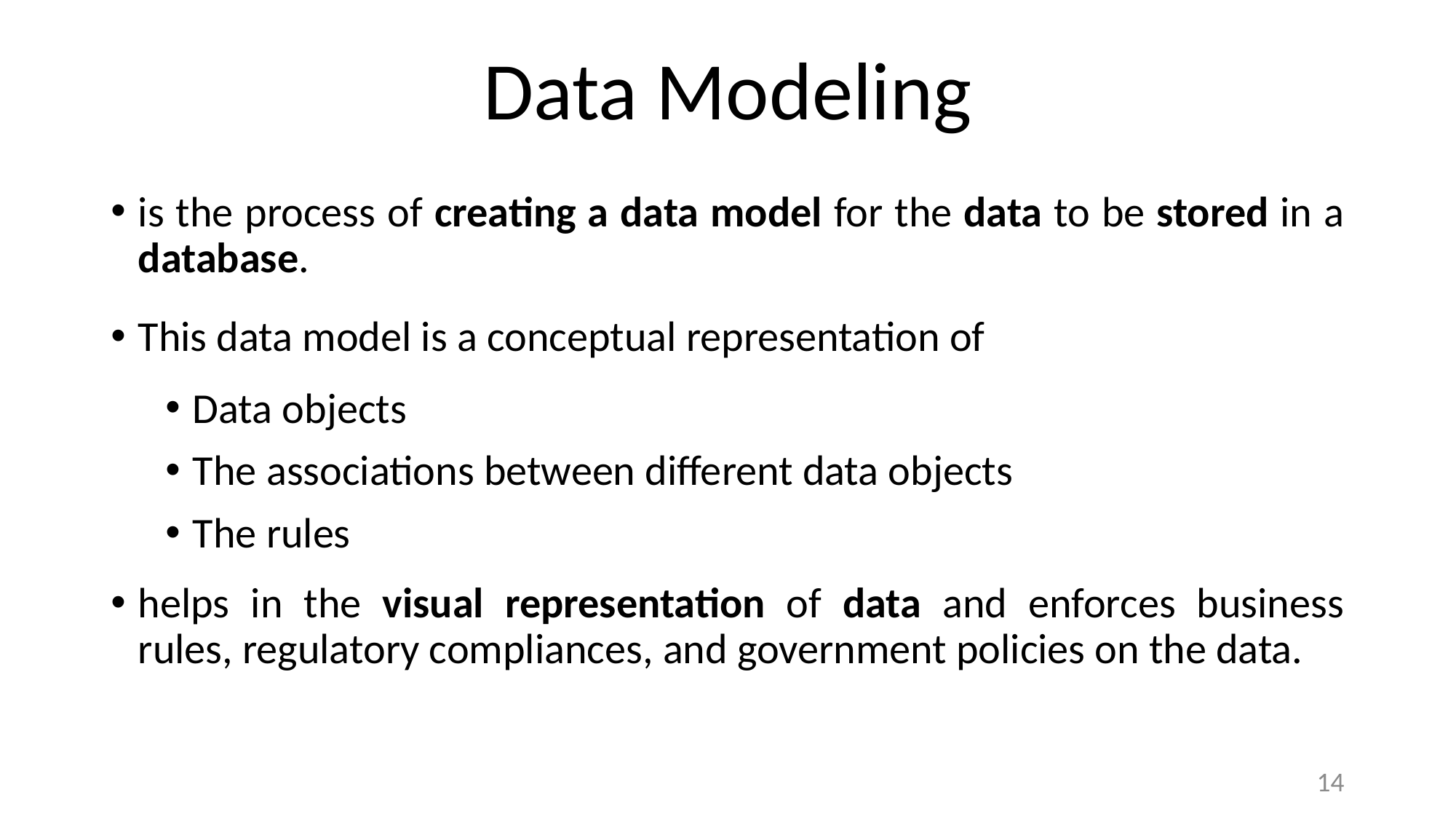

# Data Modeling
is the process of creating a data model for the data to be stored in a database.
This data model is a conceptual representation of
Data objects
The associations between different data objects
The rules
helps in the visual representation of data and enforces business rules, regulatory compliances, and government policies on the data.
14